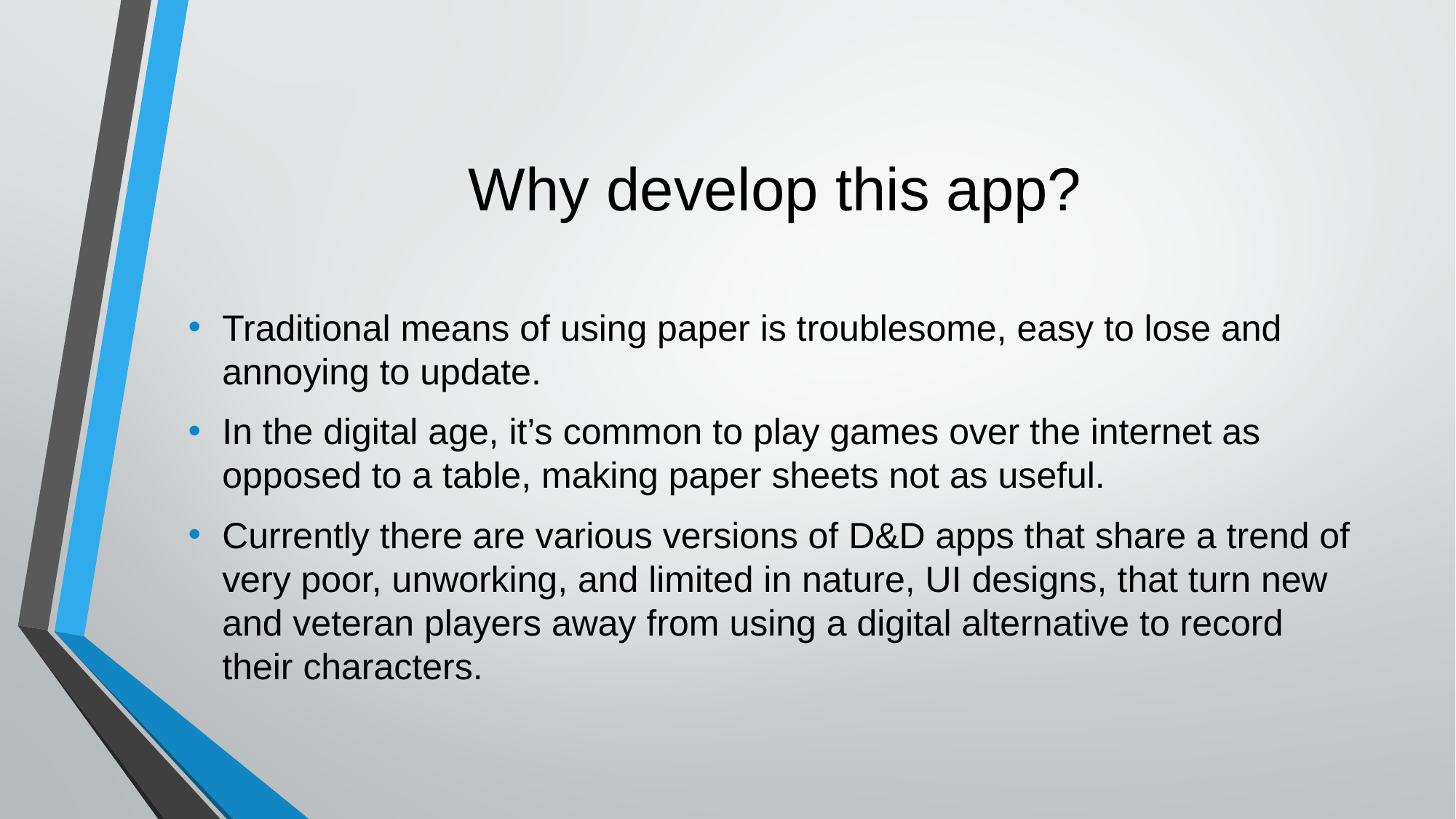

# Why develop this app?
Traditional means of using paper is troublesome, easy to lose and annoying to update.
In the digital age, it’s common to play games over the internet as opposed to a table, making paper sheets not as useful.
Currently there are various versions of D&D apps that share a trend of very poor, unworking, and limited in nature, UI designs, that turn new and veteran players away from using a digital alternative to record their characters.